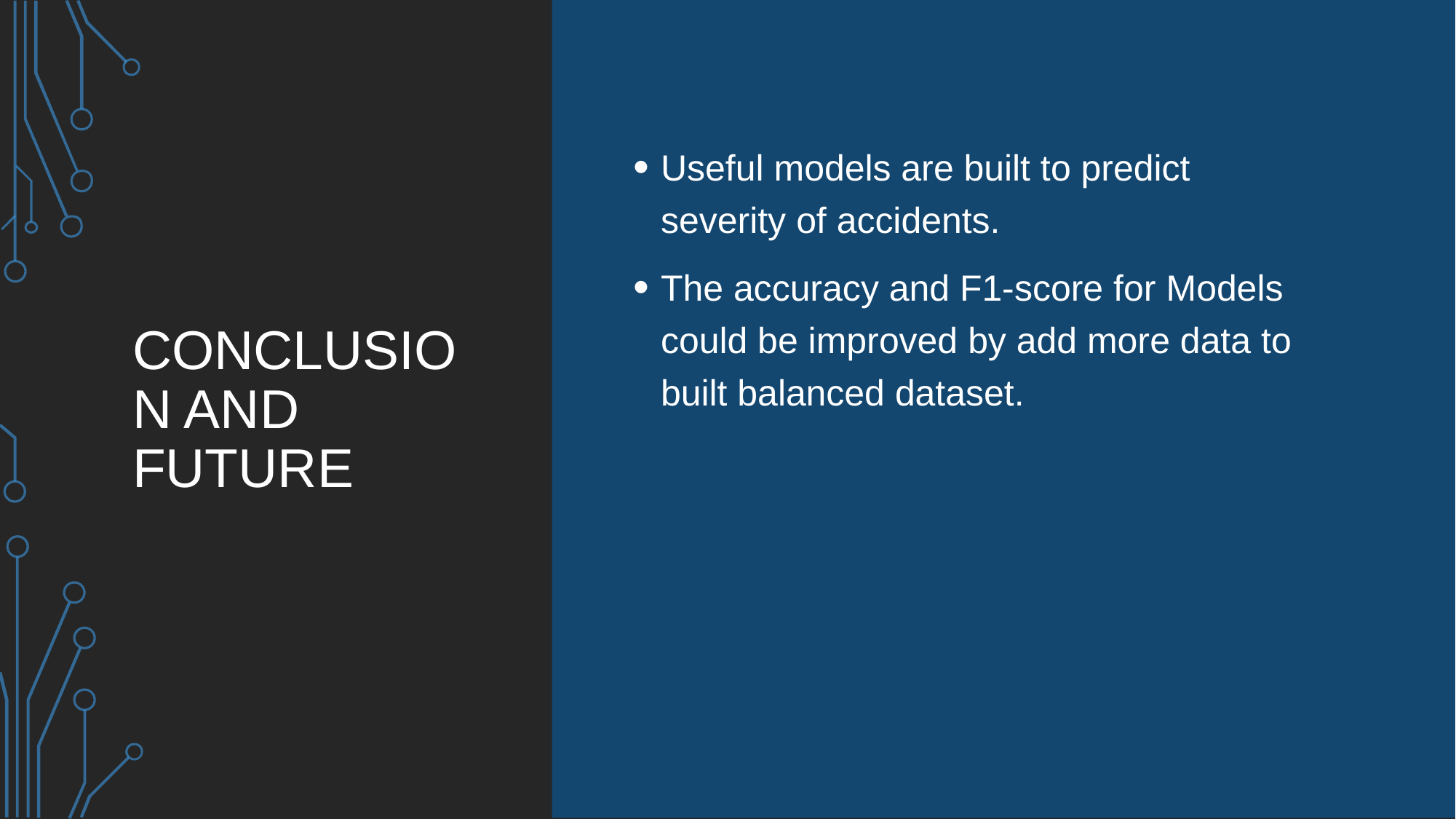

# Conclusion and future
Useful models are built to predict severity of accidents.
The accuracy and F1-score for Models could be improved by add more data to built balanced dataset.